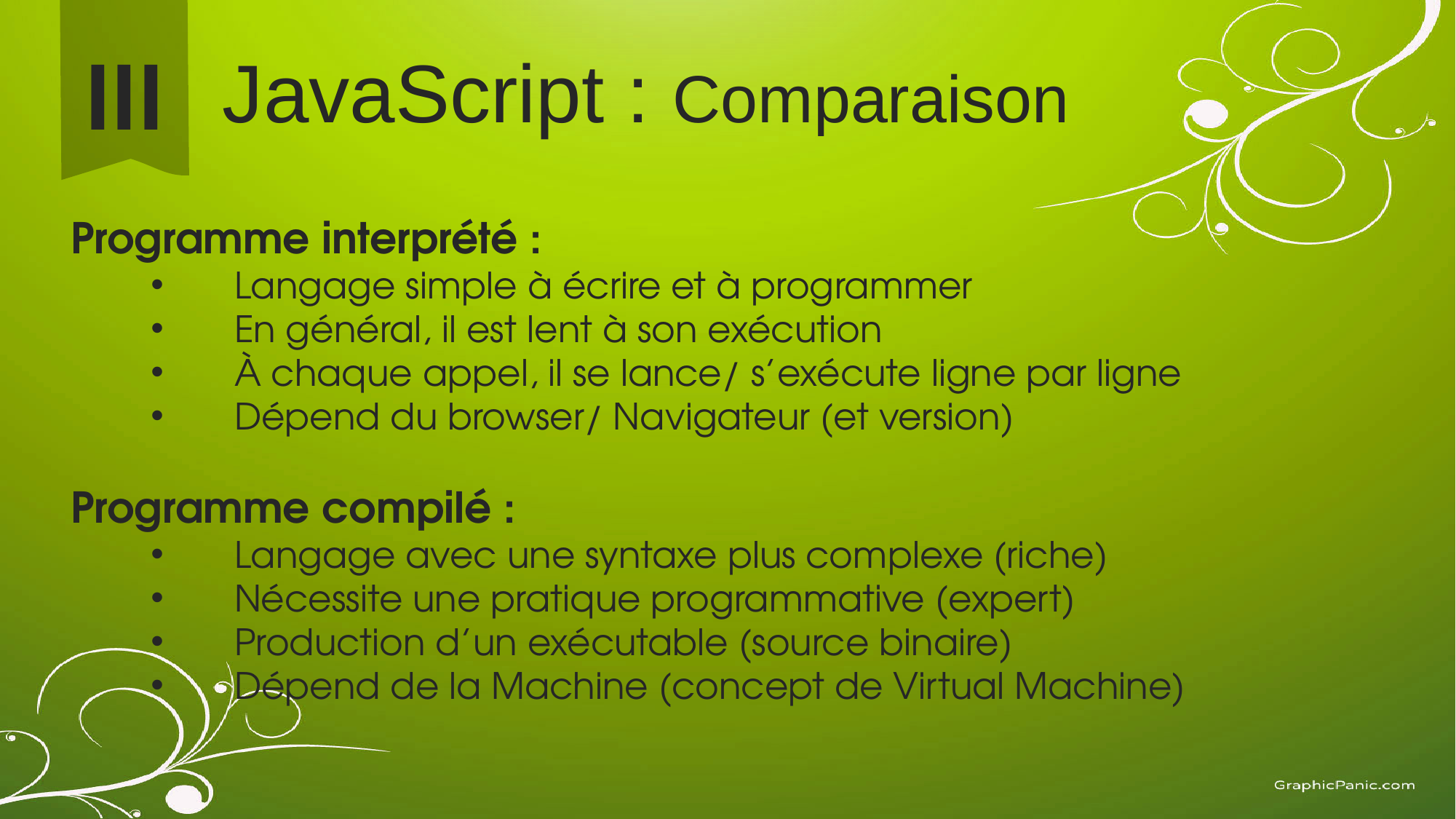

III
 JavaScript : Comparaison
Programme interprété :
Langage simple à écrire et à programmer
En général, il est lent à son exécution
À chaque appel, il se lance/ s’exécute ligne par ligne
Dépend du browser/ Navigateur (et version)

Programme compilé :
Langage avec une syntaxe plus complexe (riche)
Nécessite une pratique programmative (expert)
Production d’un exécutable (source binaire)
Dépend de la Machine (concept de Virtual Machine)